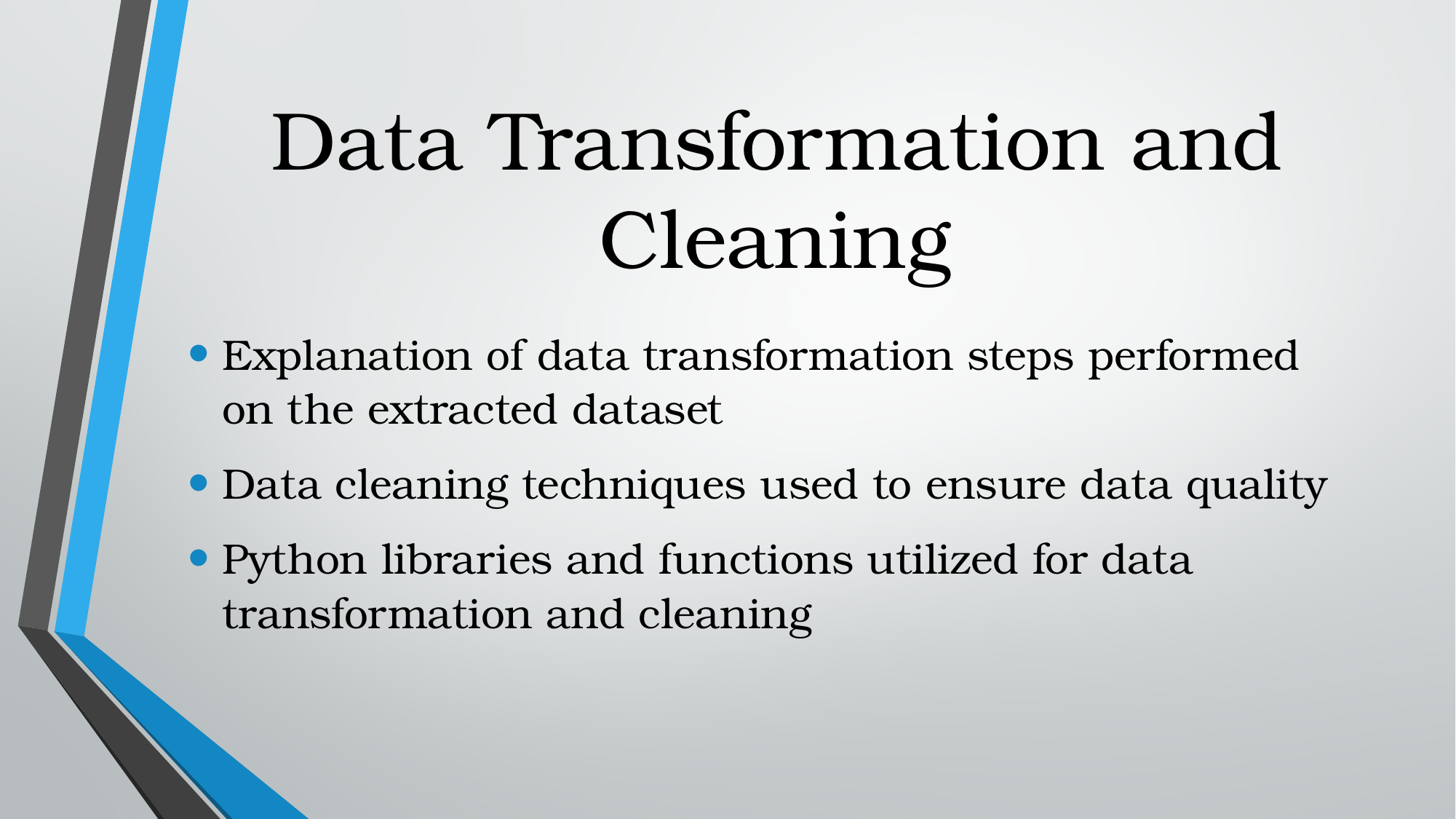

# Data Transformation and Cleaning
Explanation of data transformation steps performed on the extracted dataset
Data cleaning techniques used to ensure data quality
Python libraries and functions utilized for data transformation and cleaning